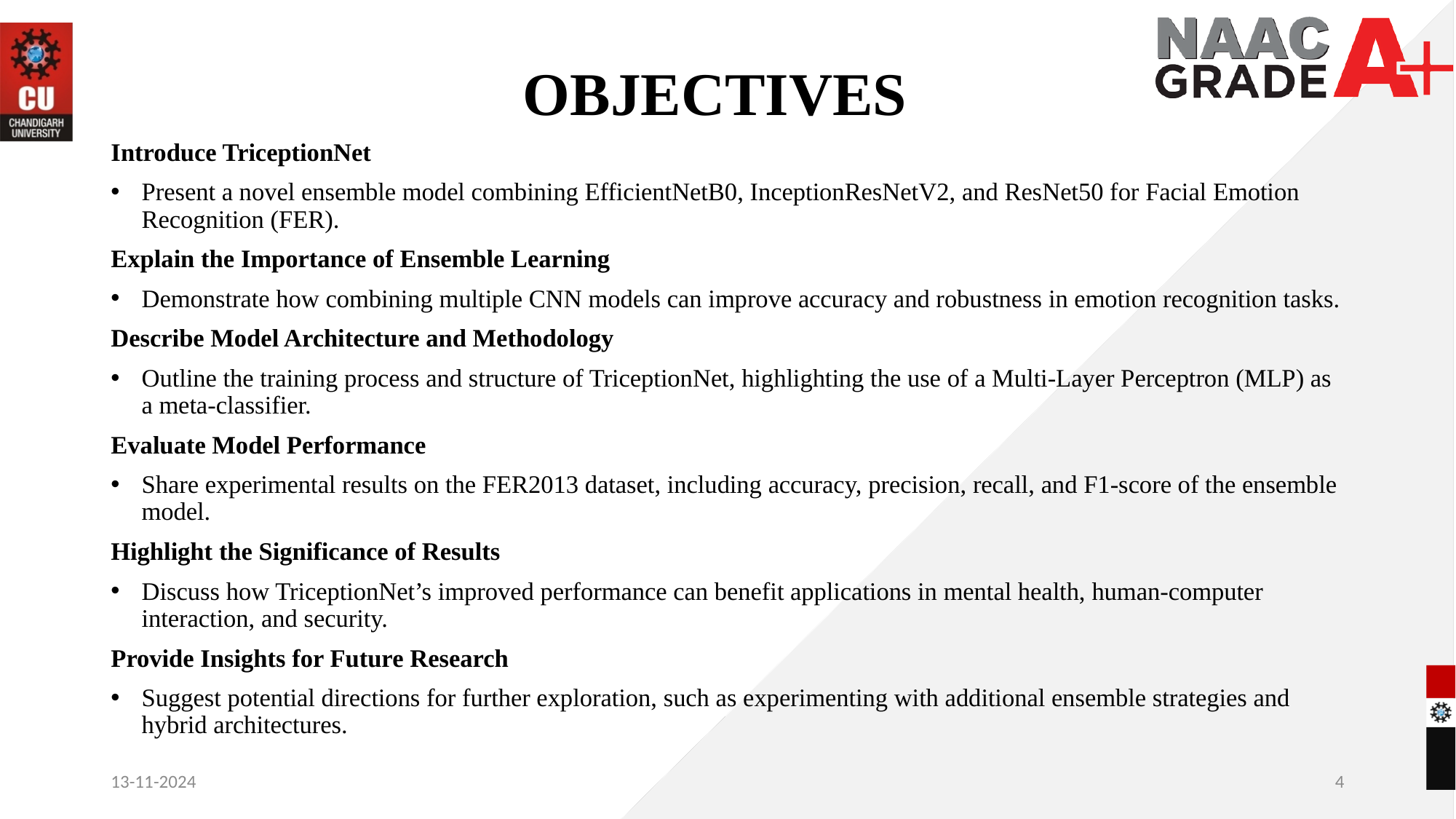

# OBJECTIVES
Introduce TriceptionNet
Present a novel ensemble model combining EfficientNetB0, InceptionResNetV2, and ResNet50 for Facial Emotion Recognition (FER).
Explain the Importance of Ensemble Learning
Demonstrate how combining multiple CNN models can improve accuracy and robustness in emotion recognition tasks.
Describe Model Architecture and Methodology
Outline the training process and structure of TriceptionNet, highlighting the use of a Multi-Layer Perceptron (MLP) as a meta-classifier.
Evaluate Model Performance
Share experimental results on the FER2013 dataset, including accuracy, precision, recall, and F1-score of the ensemble model.
Highlight the Significance of Results
Discuss how TriceptionNet’s improved performance can benefit applications in mental health, human-computer interaction, and security.
Provide Insights for Future Research
Suggest potential directions for further exploration, such as experimenting with additional ensemble strategies and hybrid architectures.
13-11-2024
4